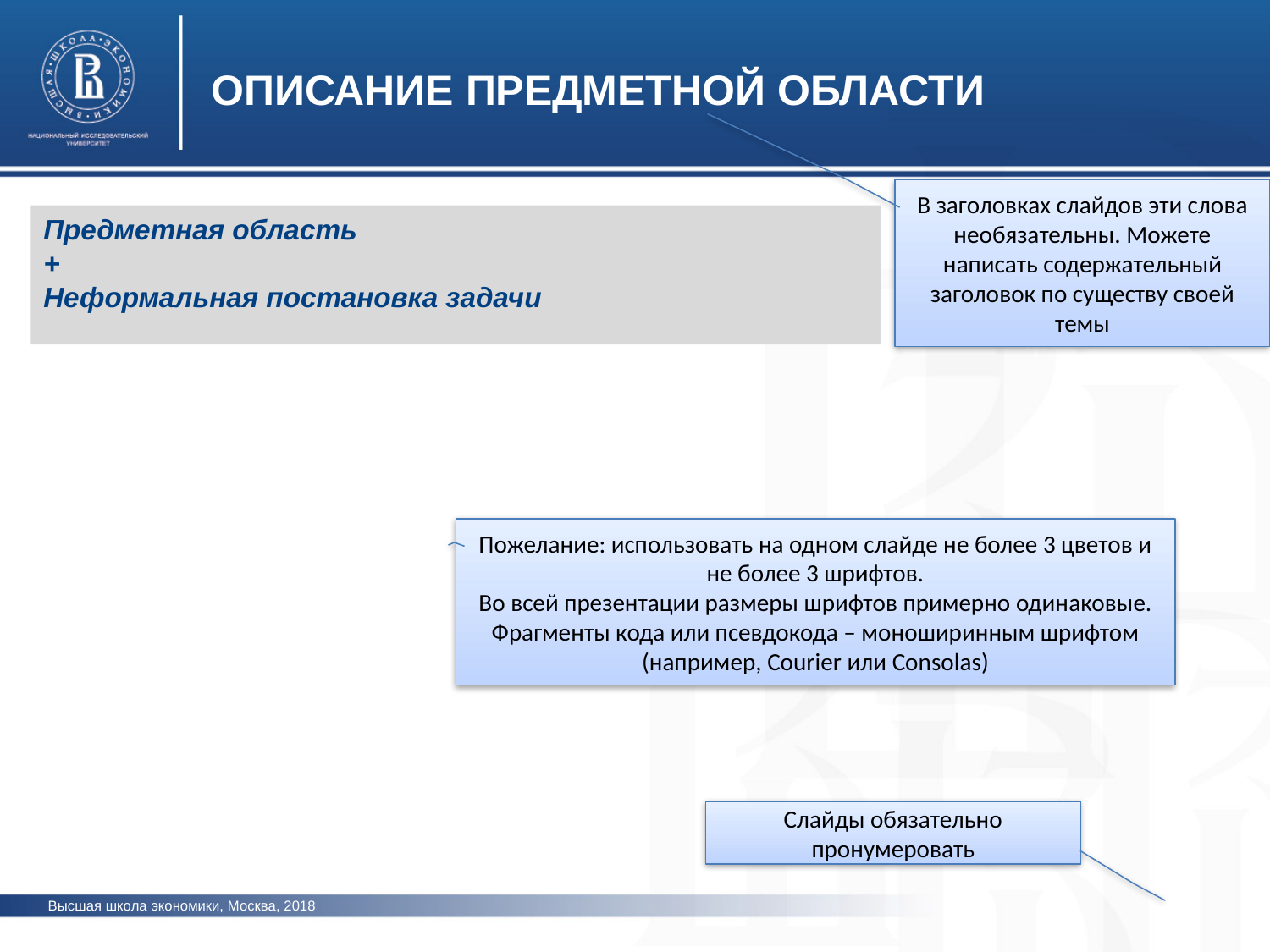

ОПИСАНИЕ ПРЕДМЕТНОЙ ОБЛАСТИ
В заголовках слайдов эти слова необязательны. Можете написать содержательный заголовок по существу своей темы
Предметная область
+
Неформальная постановка задачи
фото
Пожелание: использовать на одном слайде не более 3 цветов и не более 3 шрифтов.
Во всей презентации размеры шрифтов примерно одинаковые.
Фрагменты кода или псевдокода – моноширинным шрифтом (например, Courier или Consolas)
фото
фото
Слайды обязательно пронумеровать
3
Высшая школа экономики, Москва, 2018